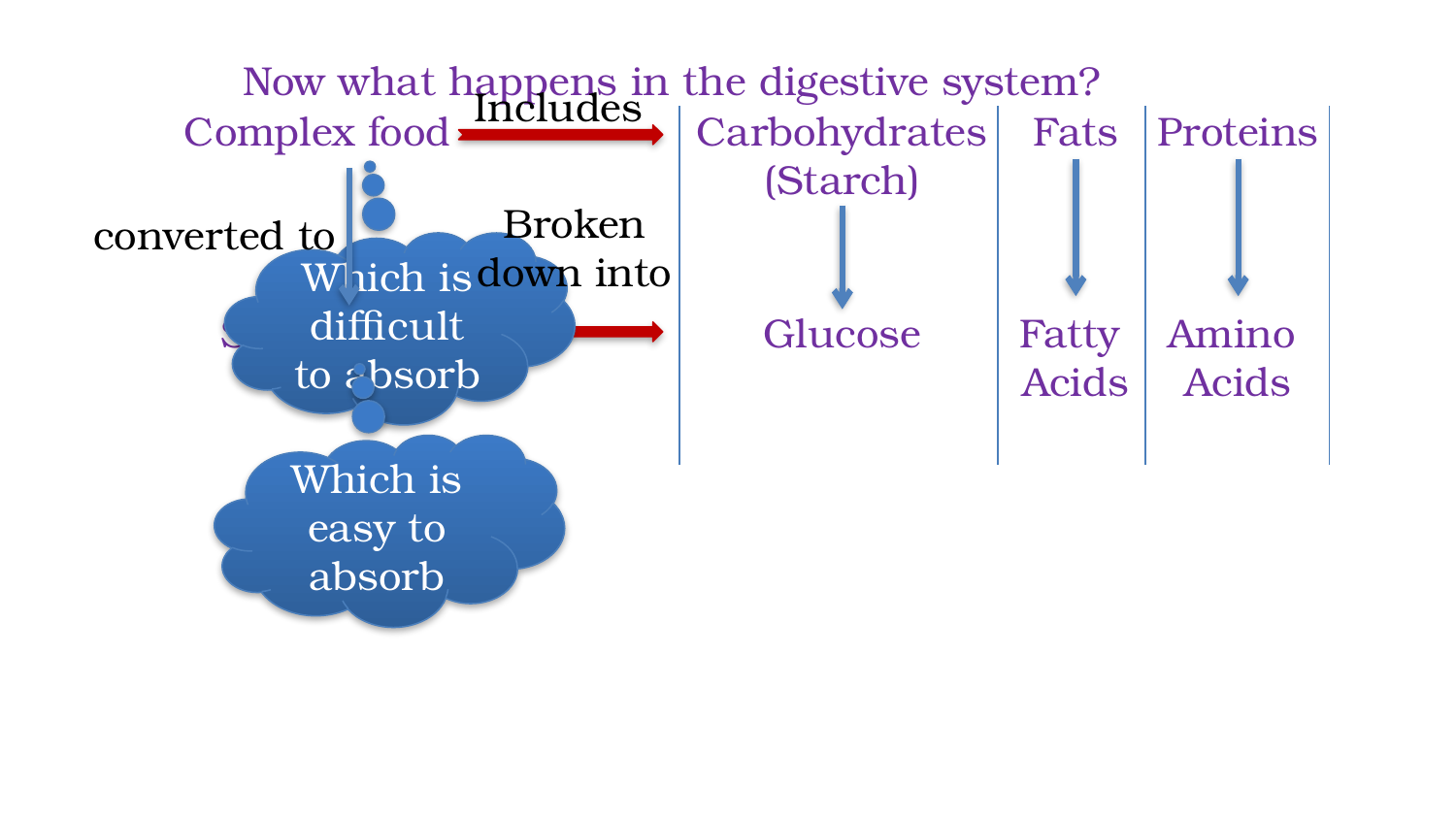

Now what happens in the digestive system?
Includes
Complex food
Fats
Proteins
Carbohydrates
(Starch)

Broken down into
converted to
Which is difficult to absorb
Simple food
Glucose
Fatty
Acids
Amino
Acids

Which is easy to absorb